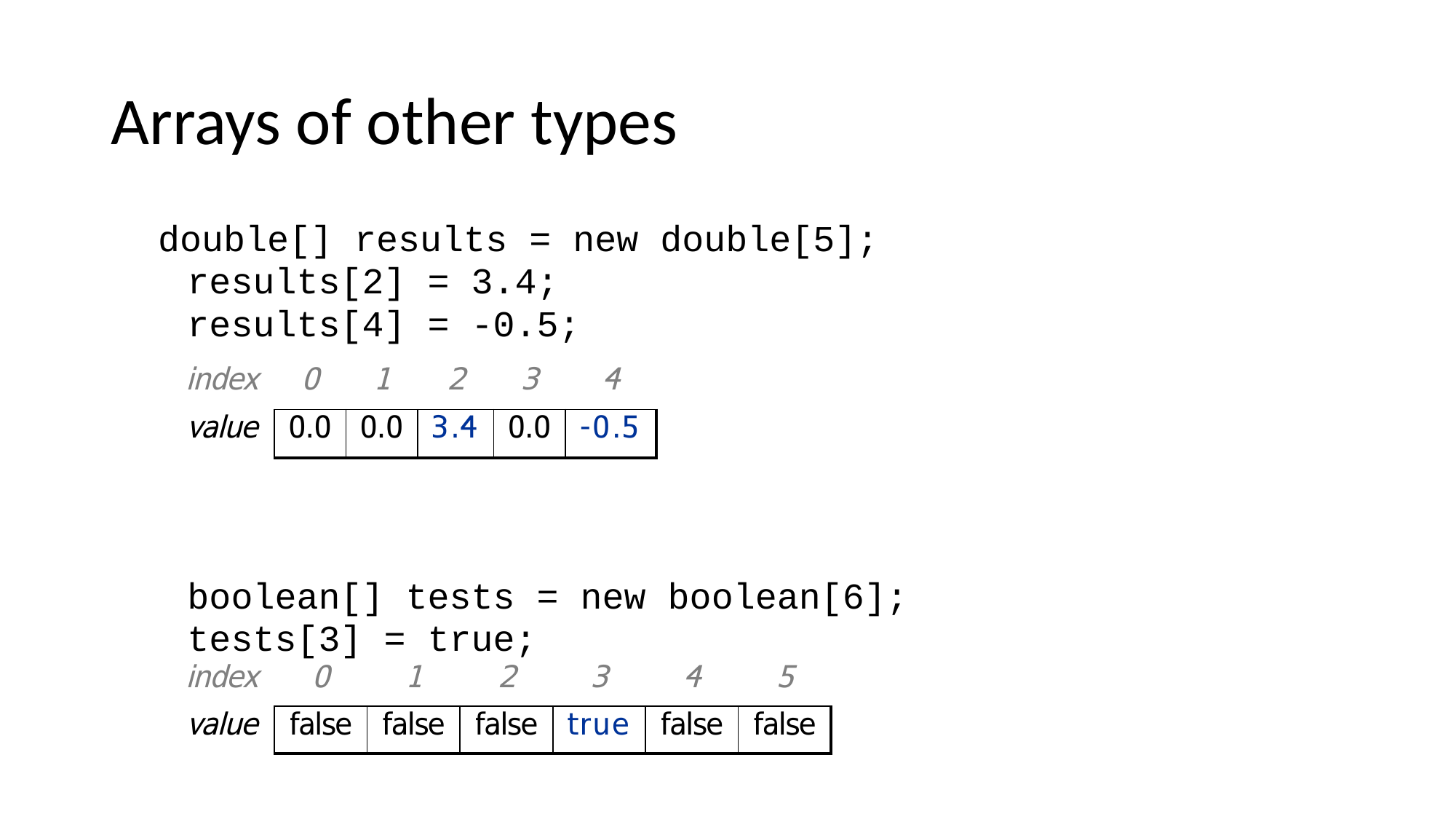

# Arrays of other types
double[] results = new double[5];
	results[2] = 3.4;
	results[4] = -0.5;

	boolean[] tests = new boolean[6];
	tests[3] = true;
| index | 0 | 1 | 2 | 3 | 4 |
| --- | --- | --- | --- | --- | --- |
| value | 0.0 | 0.0 | 3.4 | 0.0 | -0.5 |
| index | 0 | 1 | 2 | 3 | 4 | 5 |
| --- | --- | --- | --- | --- | --- | --- |
| value | false | false | false | true | false | false |